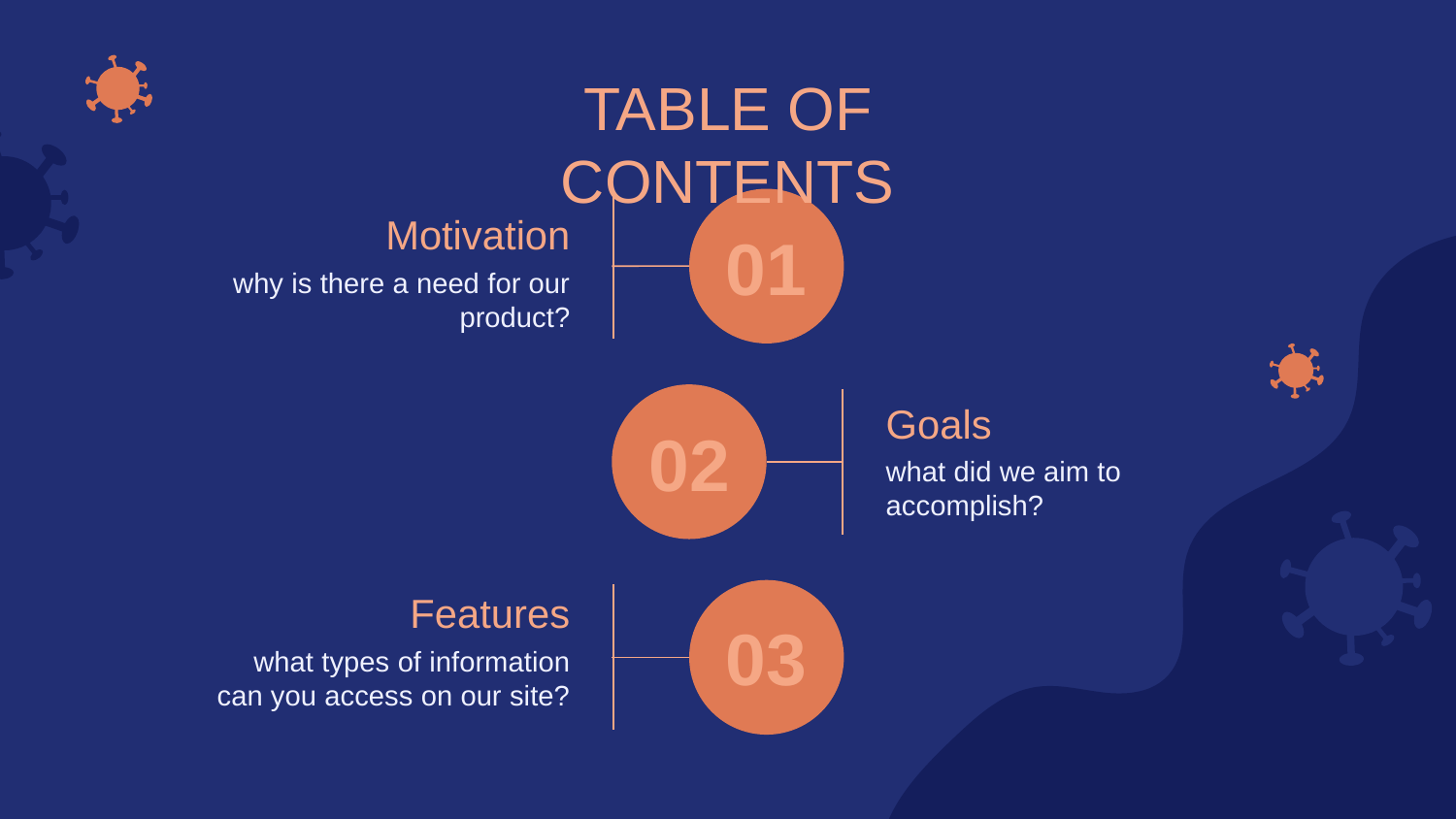

TABLE OF CONTENTS

Motivation
# 01
why is there a need for our product?
Goals

02
what did we aim to accomplish?
Features

03
what types of information can you access on our site?